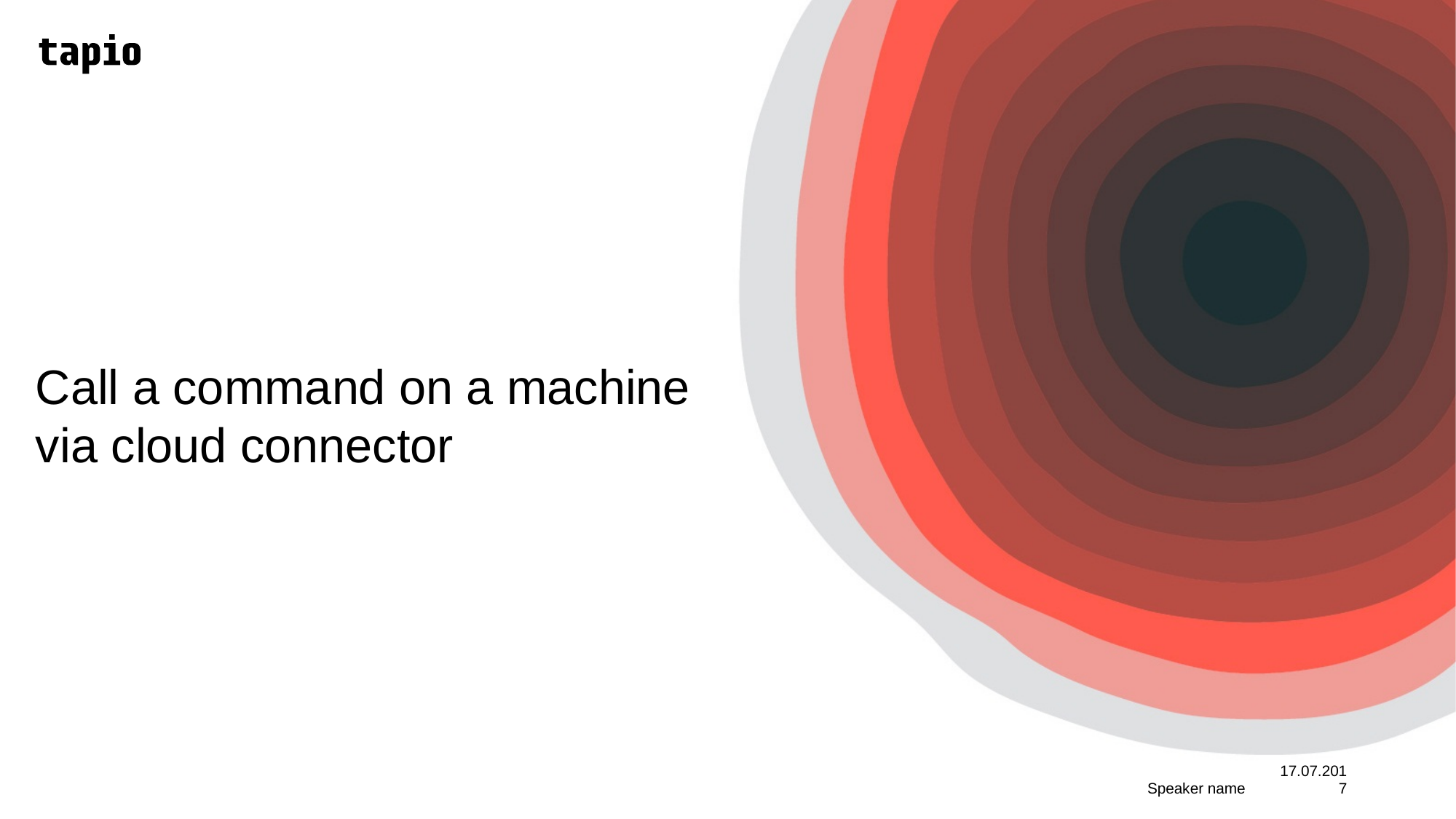

# Call a command on a machine via cloud connector
Speaker name
17.07.2017